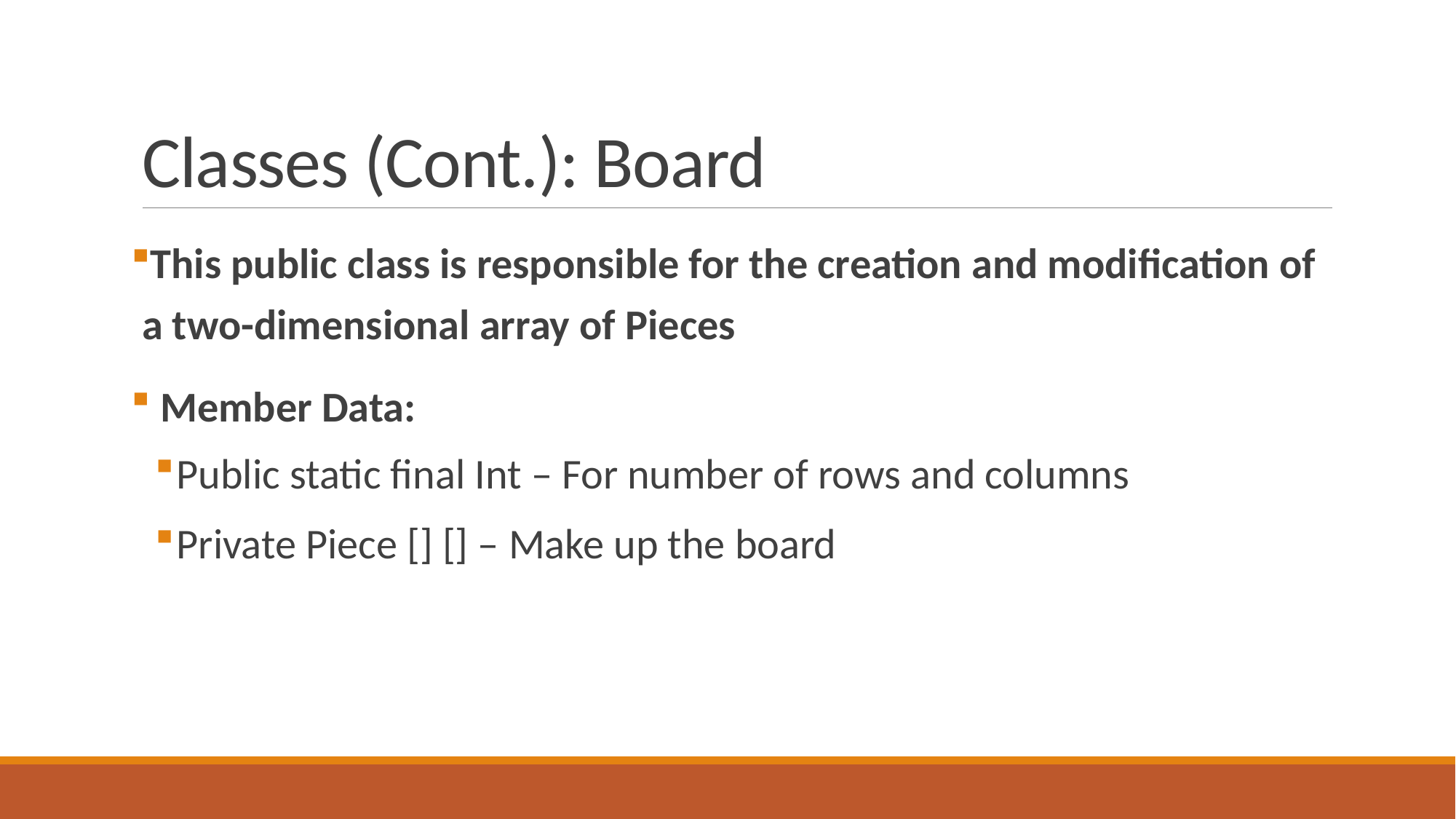

# Classes (Cont.): Board
This public class is responsible for the creation and modification of a two-dimensional array of Pieces
 Member Data:
Public static final Int – For number of rows and columns
Private Piece [] [] – Make up the board